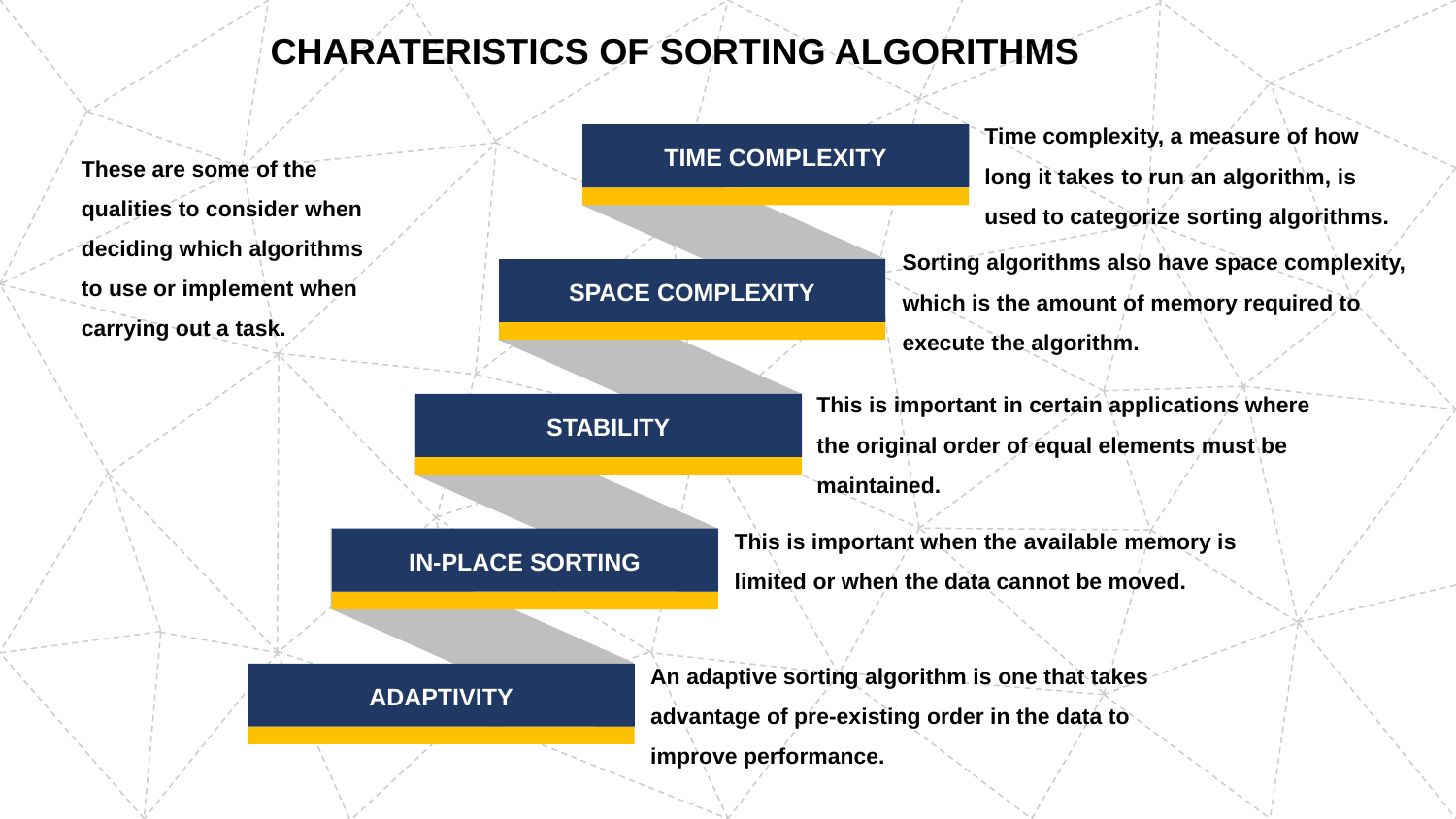

CHARATERISTICS OF SORTING ALGORITHMS

Time complexity, a measure of how long it takes to run an algorithm, is used to categorize sorting algorithms.

TIME COMPLEXITY

These are some of the qualities to consider when deciding which algorithms to use or implement when carrying out a task.

Sorting algorithms also have space complexity, which is the amount of memory required to execute the algorithm.

SPACE COMPLEXITY

This is important in certain applications where the original order of equal elements must be maintained.

STABILITY

This is important when the available memory is limited or when the data cannot be moved.

IN-PLACE SORTING

An adaptive sorting algorithm is one that takes advantage of pre-existing order in the data to improve performance.

ADAPTIVITY